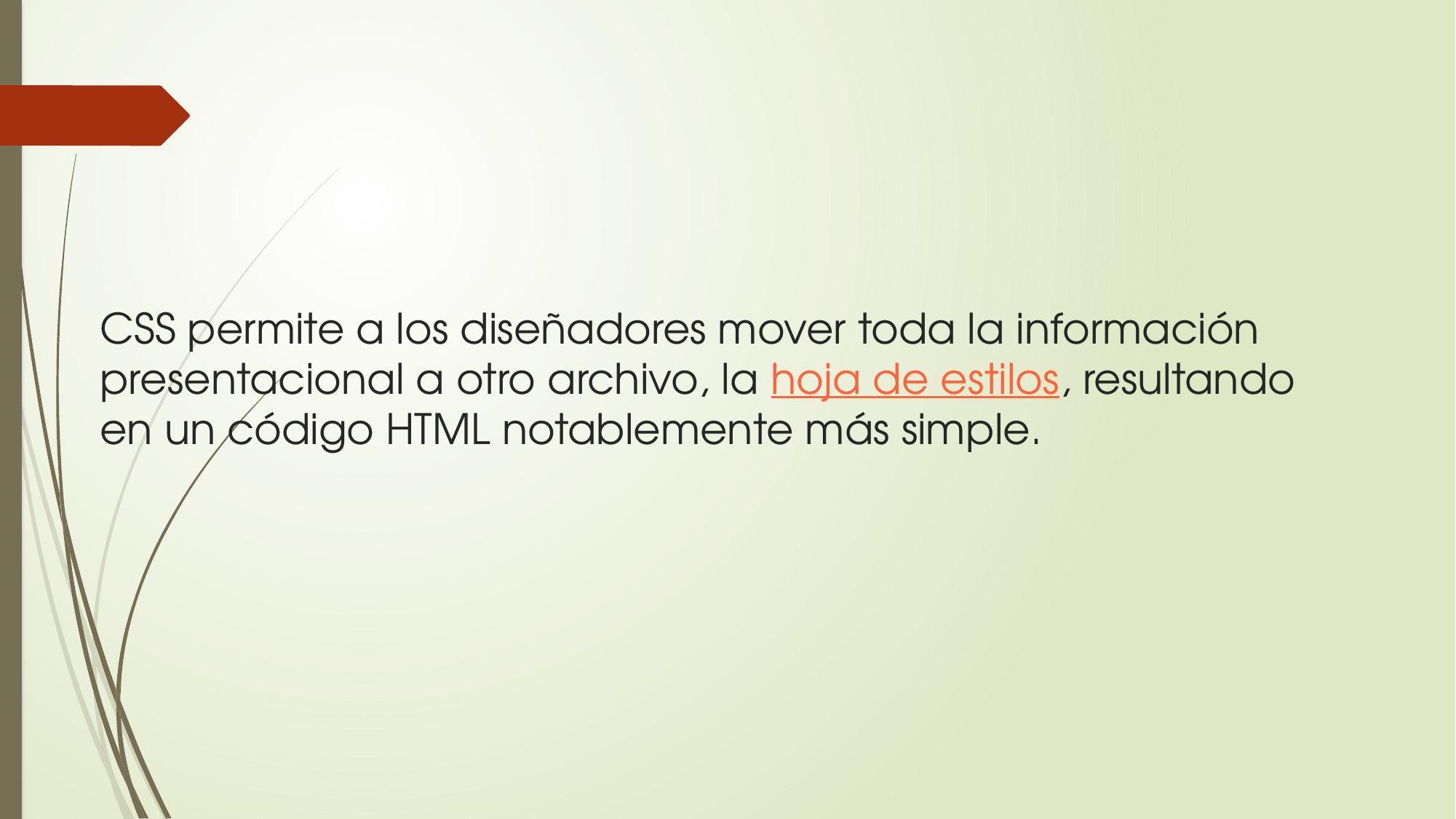

# CSS permite a los diseñadores mover toda la información presentacional a otro archivo, la hoja de estilos, resultando en un código HTML notablemente más simple.